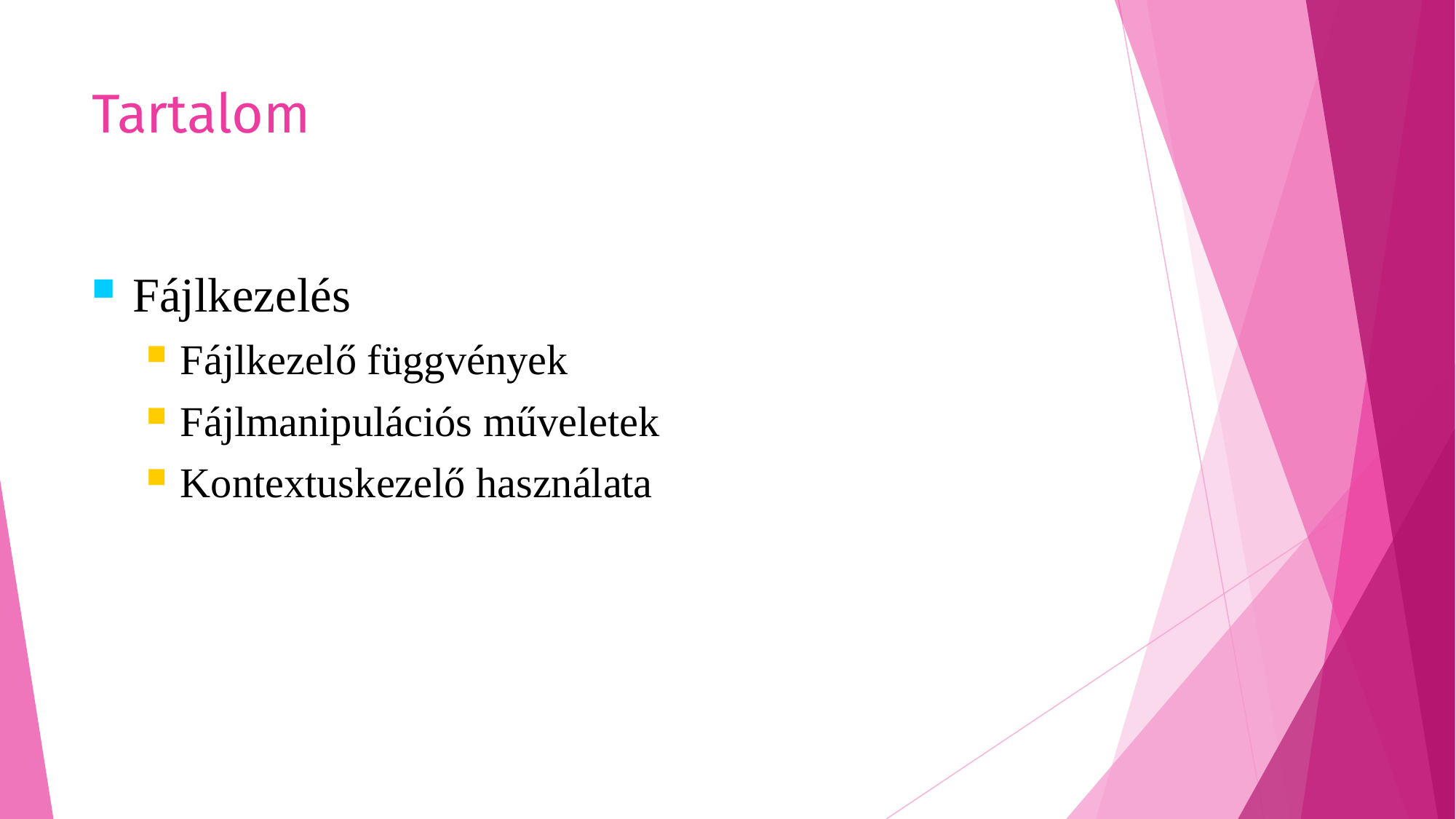

# Tartalom
Fájlkezelés
Fájlkezelő függvények
Fájlmanipulációs műveletek
Kontextuskezelő használata